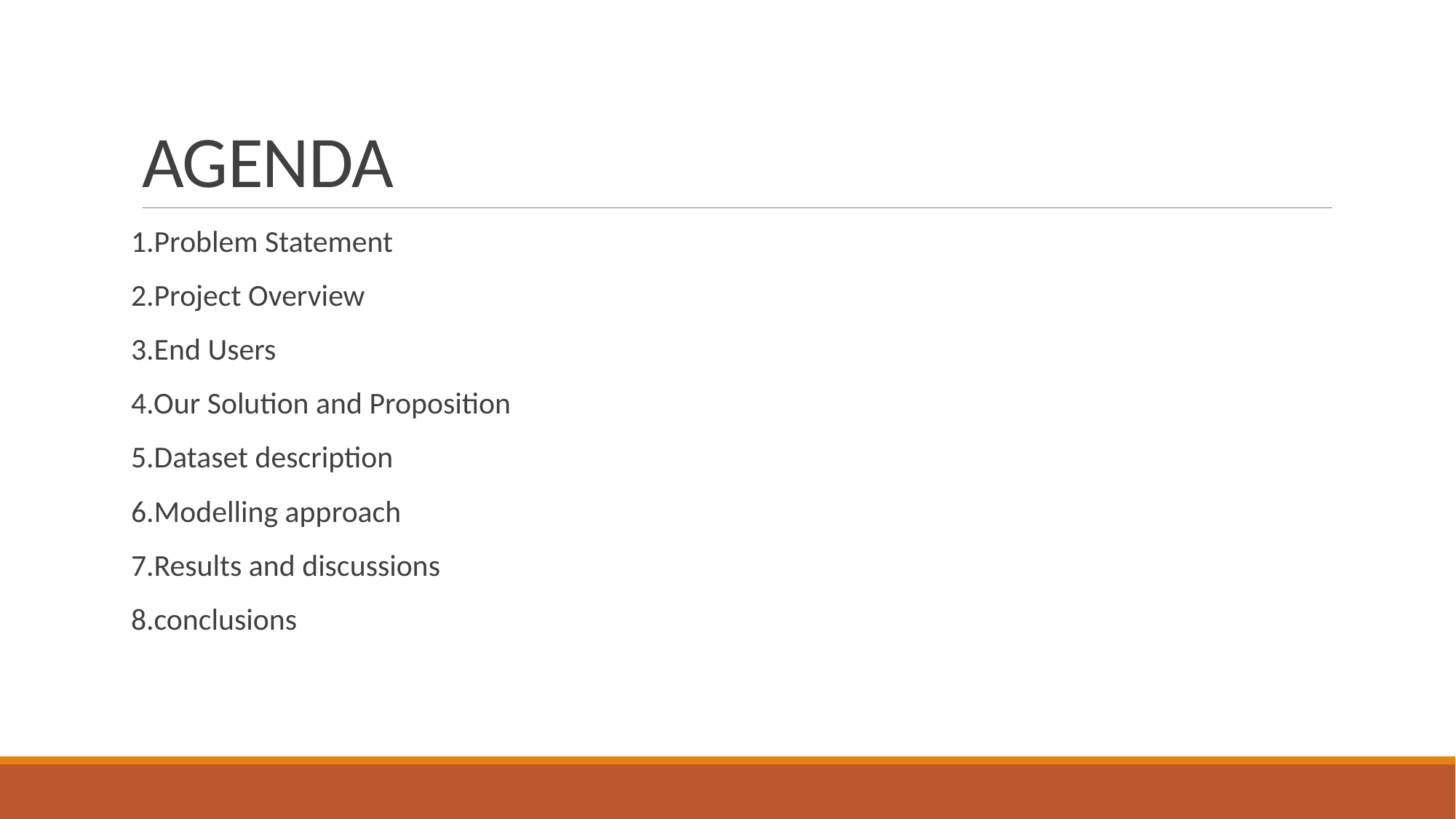

# AGENDA
1.Problem Statement
2.Project Overview
3.End Users
4.Our Solution and Proposition
5.Dataset description
6.Modelling approach
7.Results and discussions
8.conclusions